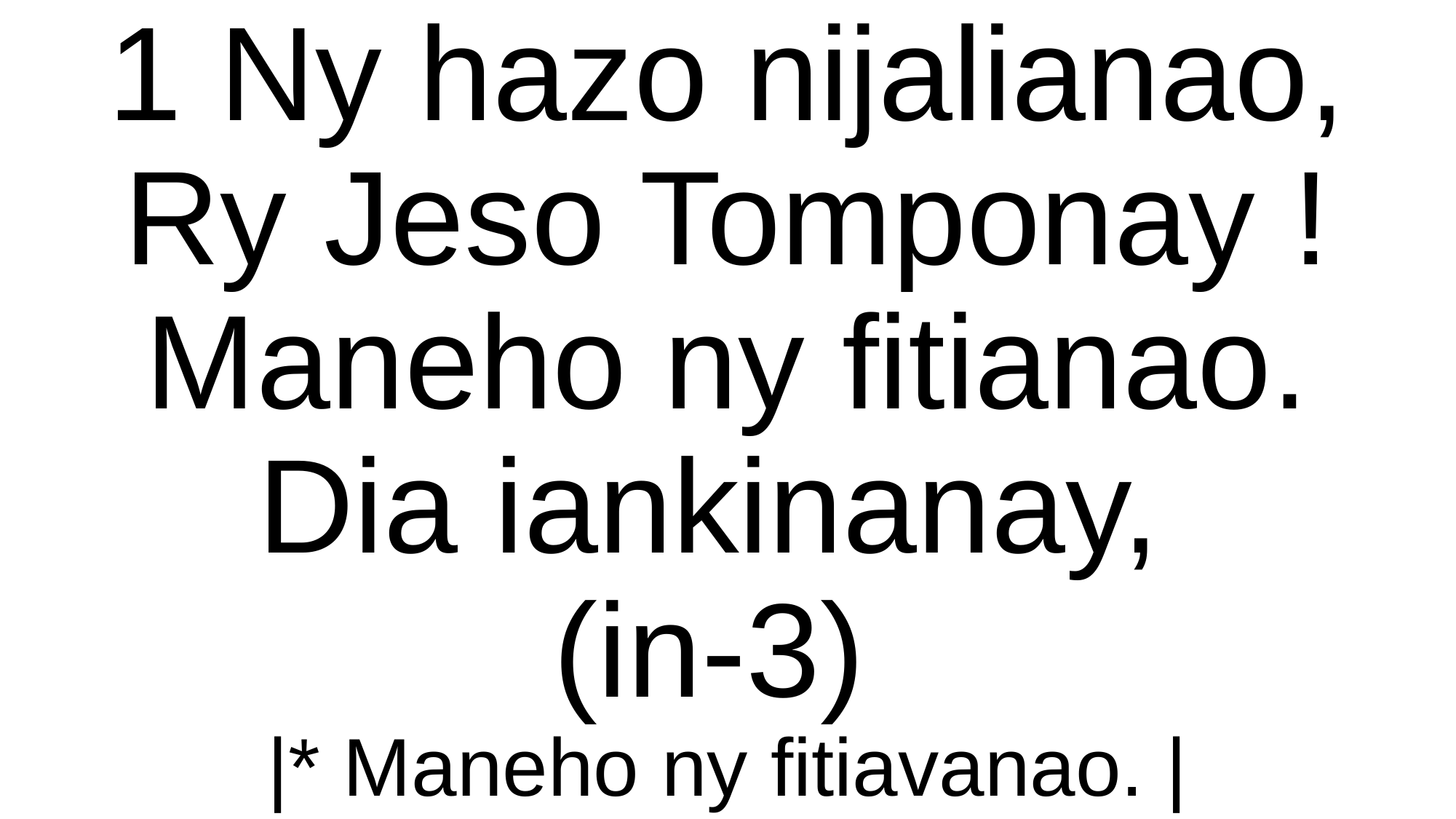

1 Ny hazo nijalianao,
Ry Jeso Tomponay !
Maneho ny fitianao.
Dia iankinanay,
(in-3)
|* Maneho ny fitiavanao. |